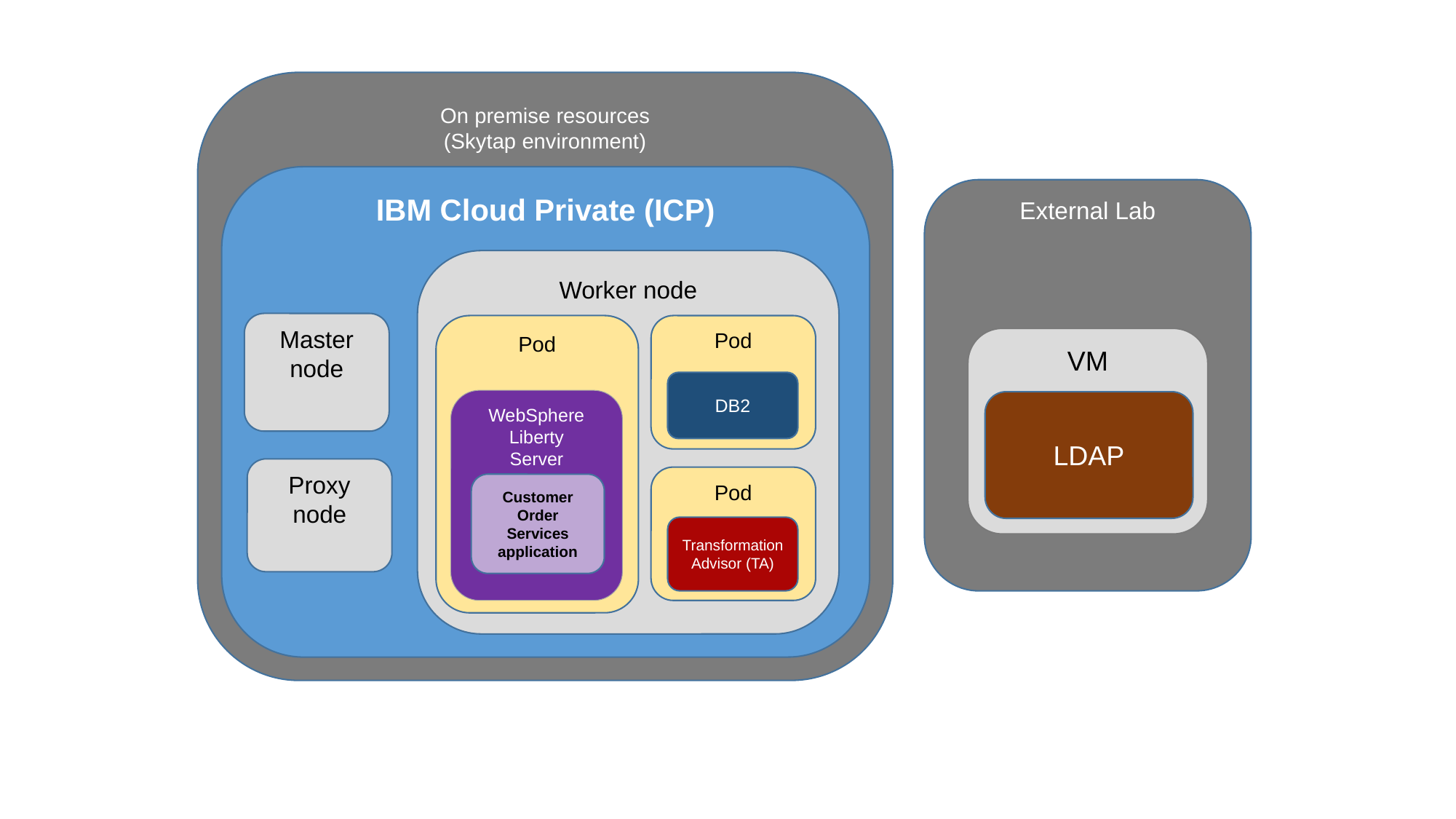

On premise resources
(Skytap environment)
IBM Cloud Private (ICP)
External Lab
Worker node
Master node
Pod
Pod
VM
LDAP
DB2
WebSphere
Liberty
Server
Customer Order Services application

Proxy node
Pod
Transformation Advisor (TA)